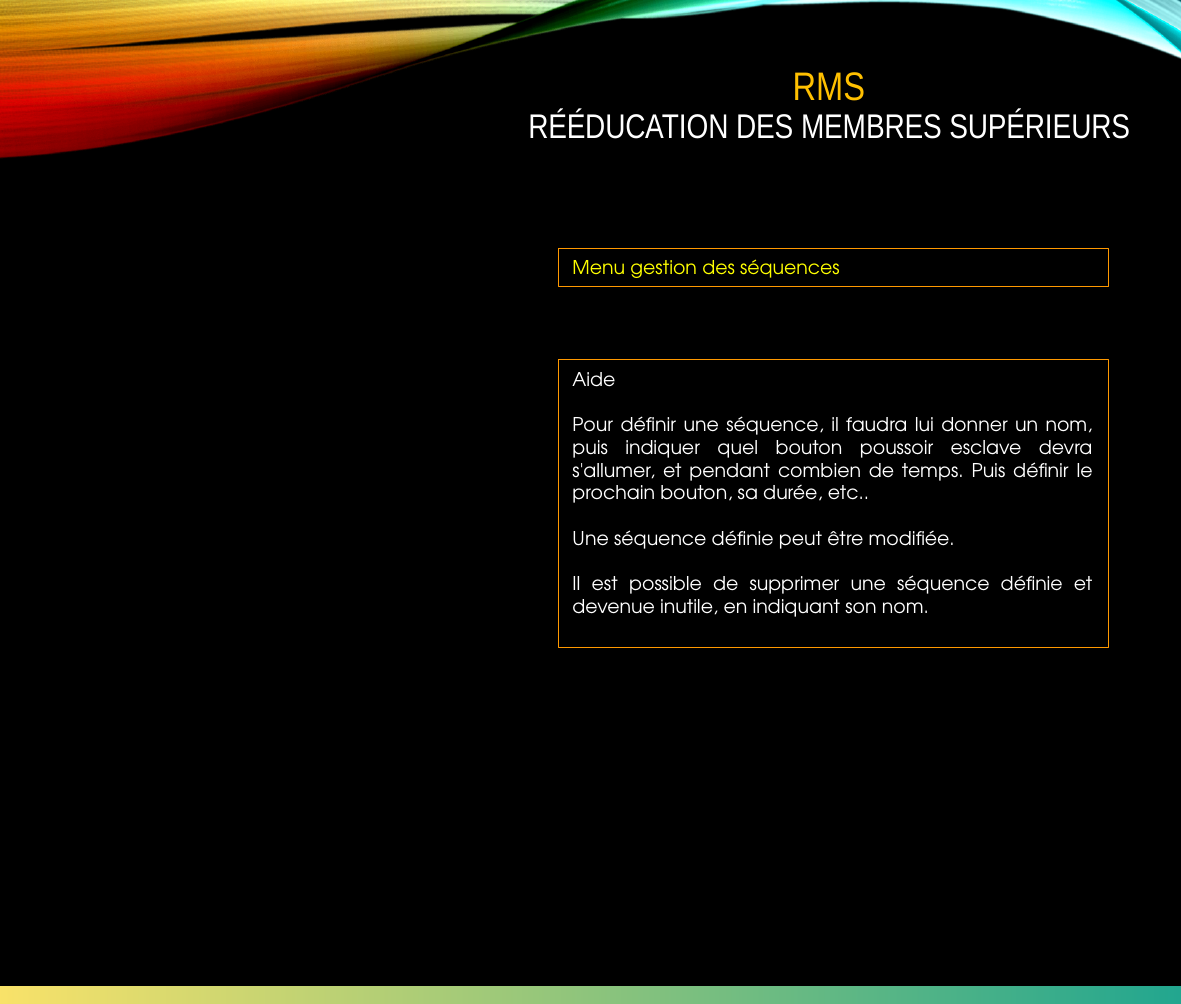

RMS
Rééducation des membres supérieurs
Menu gestion des séquences
Aide

Pour définir une séquence, il faudra lui donner un nom, puis indiquer quel bouton poussoir esclave devra s'allumer, et pendant combien de temps. Puis définir le prochain bouton, sa durée, etc..

Une séquence définie peut être modifiée.

Il est possible de supprimer une séquence définie et devenue inutile, en indiquant son nom.